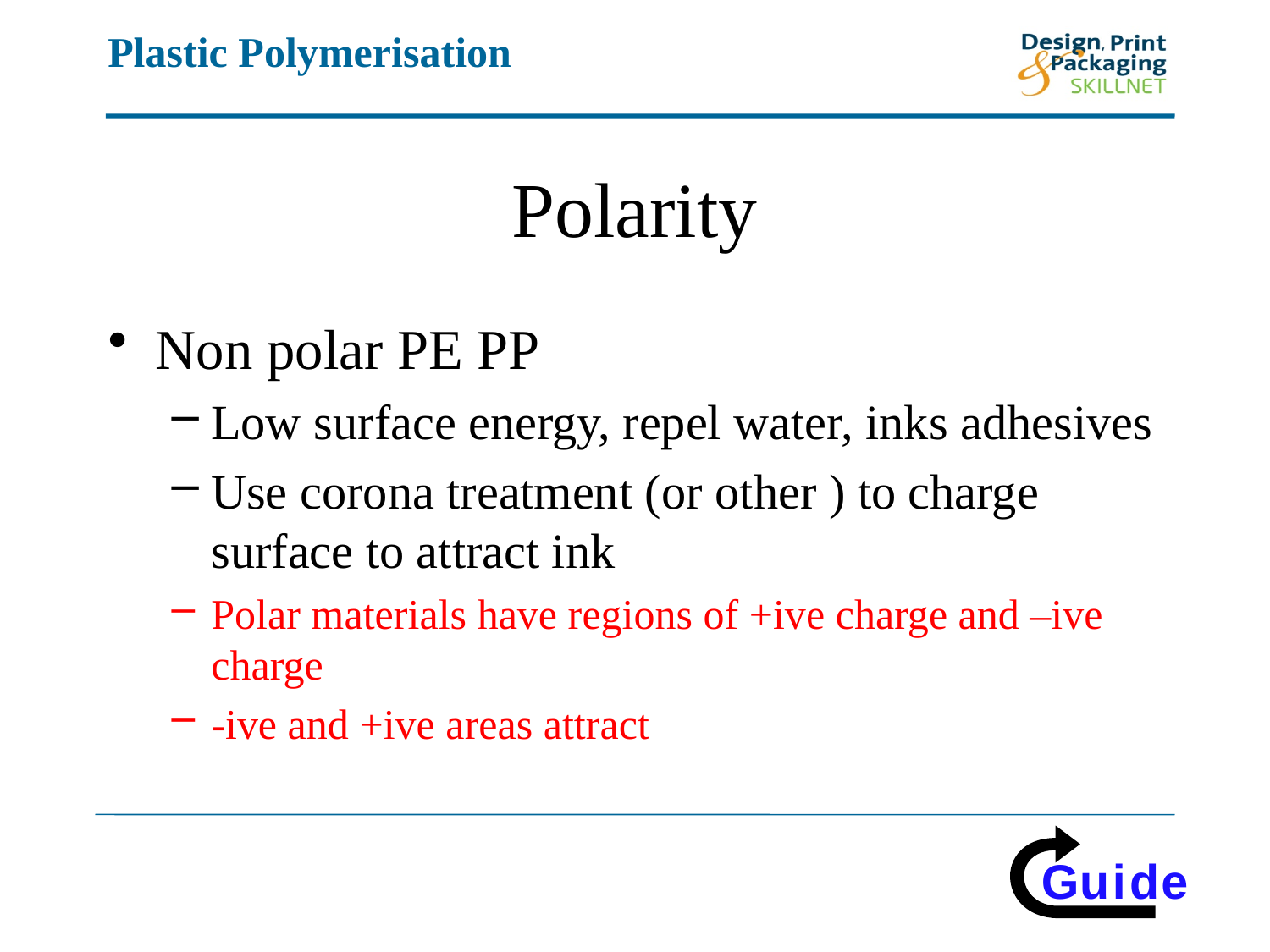

# Polarity
Non polar PE PP
Low surface energy, repel water, inks adhesives
Use corona treatment (or other ) to charge surface to attract ink
Polar materials have regions of +ive charge and –ive charge
-ive and +ive areas attract